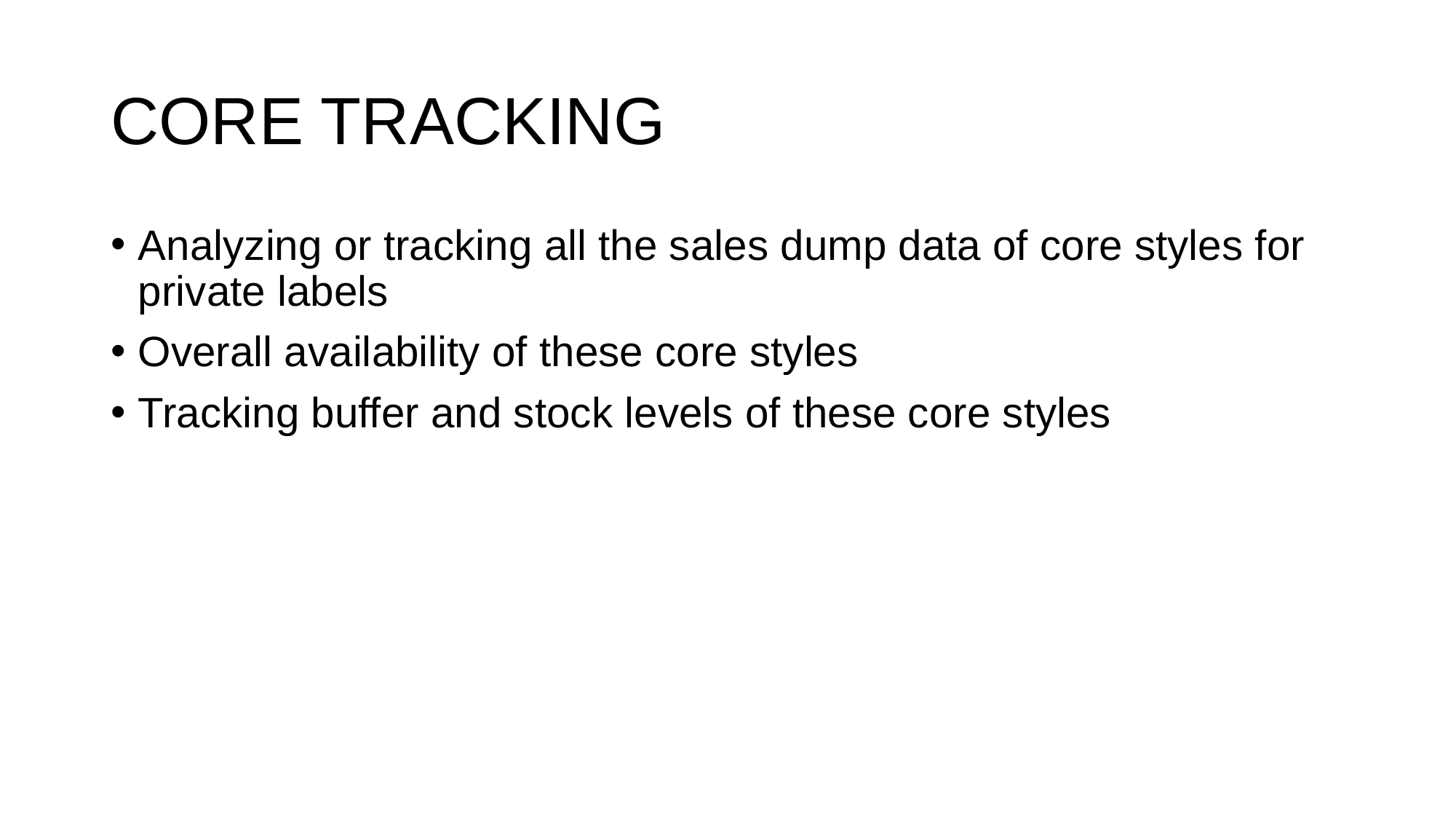

# CORE TRACKING
Analyzing or tracking all the sales dump data of core styles for private labels
Overall availability of these core styles
Tracking buffer and stock levels of these core styles